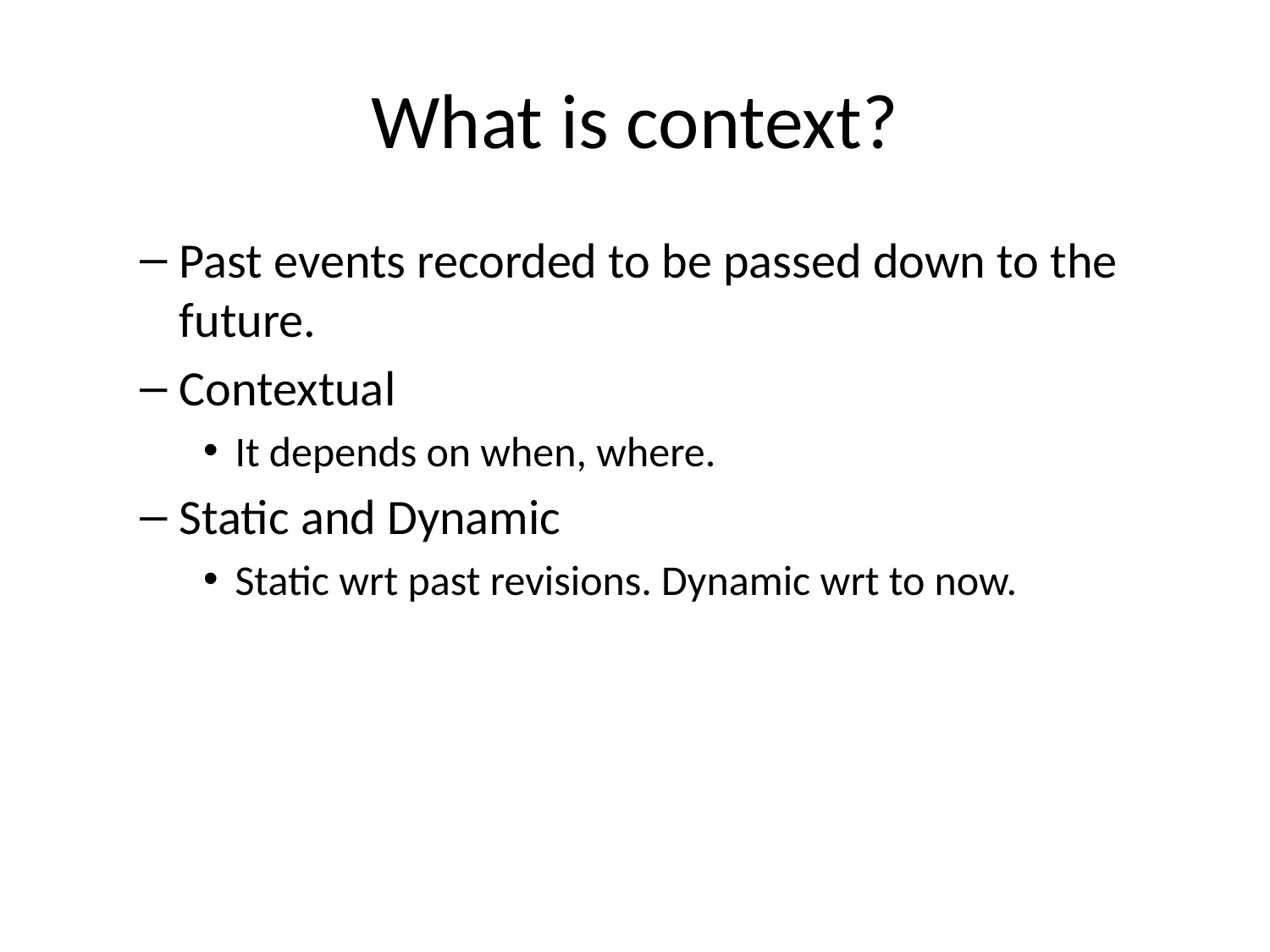

# What is context?
Past events recorded to be passed down to the future.
Contextual
It depends on when, where.
Static and Dynamic
Static wrt past revisions. Dynamic wrt to now.